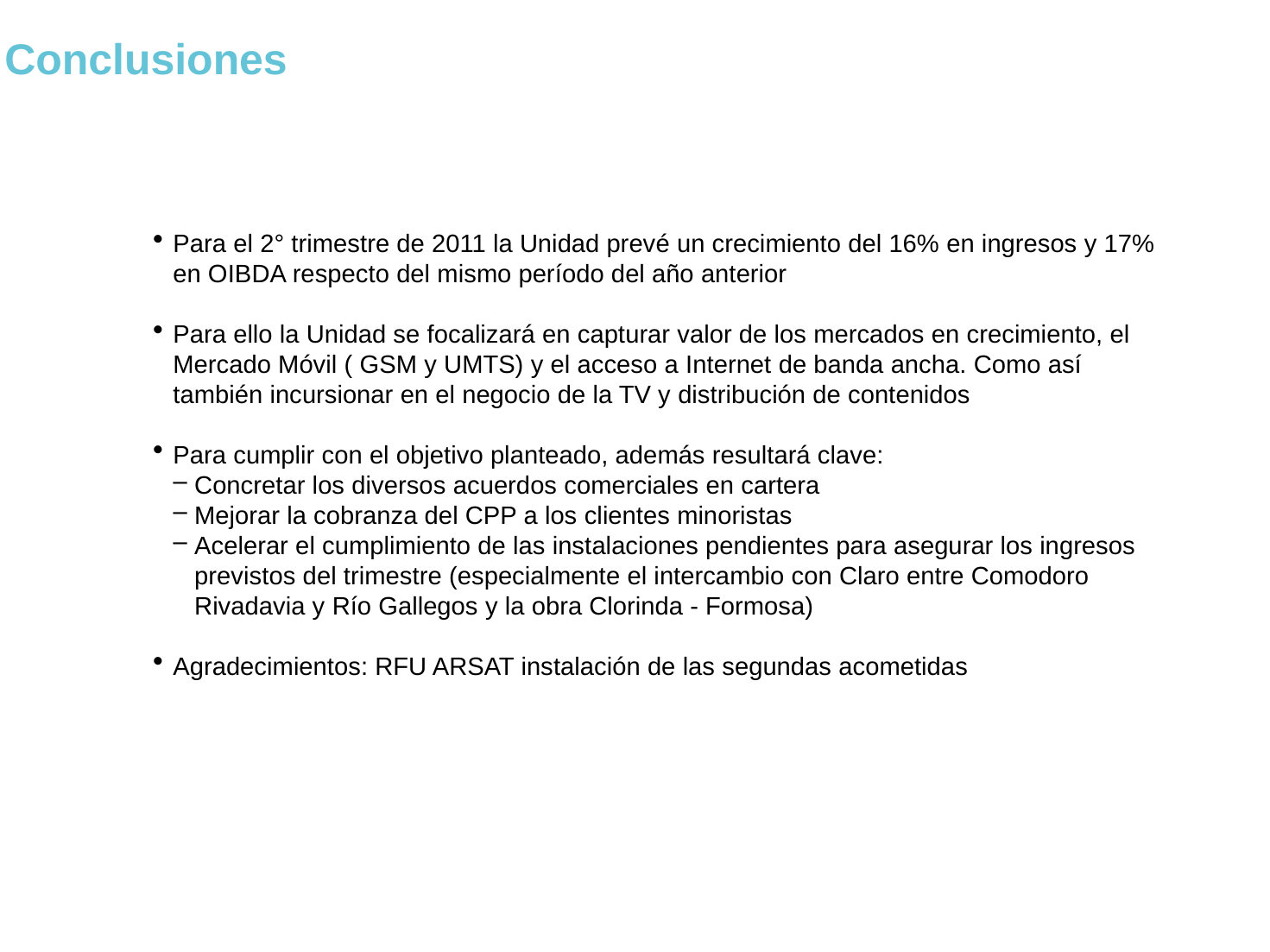

# Conclusiones
Para el 2° trimestre de 2011 la Unidad prevé un crecimiento del 16% en ingresos y 17% en OIBDA respecto del mismo período del año anterior

Para ello la Unidad se focalizará en capturar valor de los mercados en crecimiento, el Mercado Móvil ( GSM y UMTS) y el acceso a Internet de banda ancha. Como así también incursionar en el negocio de la TV y distribución de contenidos

Para cumplir con el objetivo planteado, además resultará clave:
Concretar los diversos acuerdos comerciales en cartera
Mejorar la cobranza del CPP a los clientes minoristas
Acelerar el cumplimiento de las instalaciones pendientes para asegurar los ingresos previstos del trimestre (especialmente el intercambio con Claro entre Comodoro Rivadavia y Río Gallegos y la obra Clorinda - Formosa)

Agradecimientos: RFU ARSAT instalación de las segundas acometidas